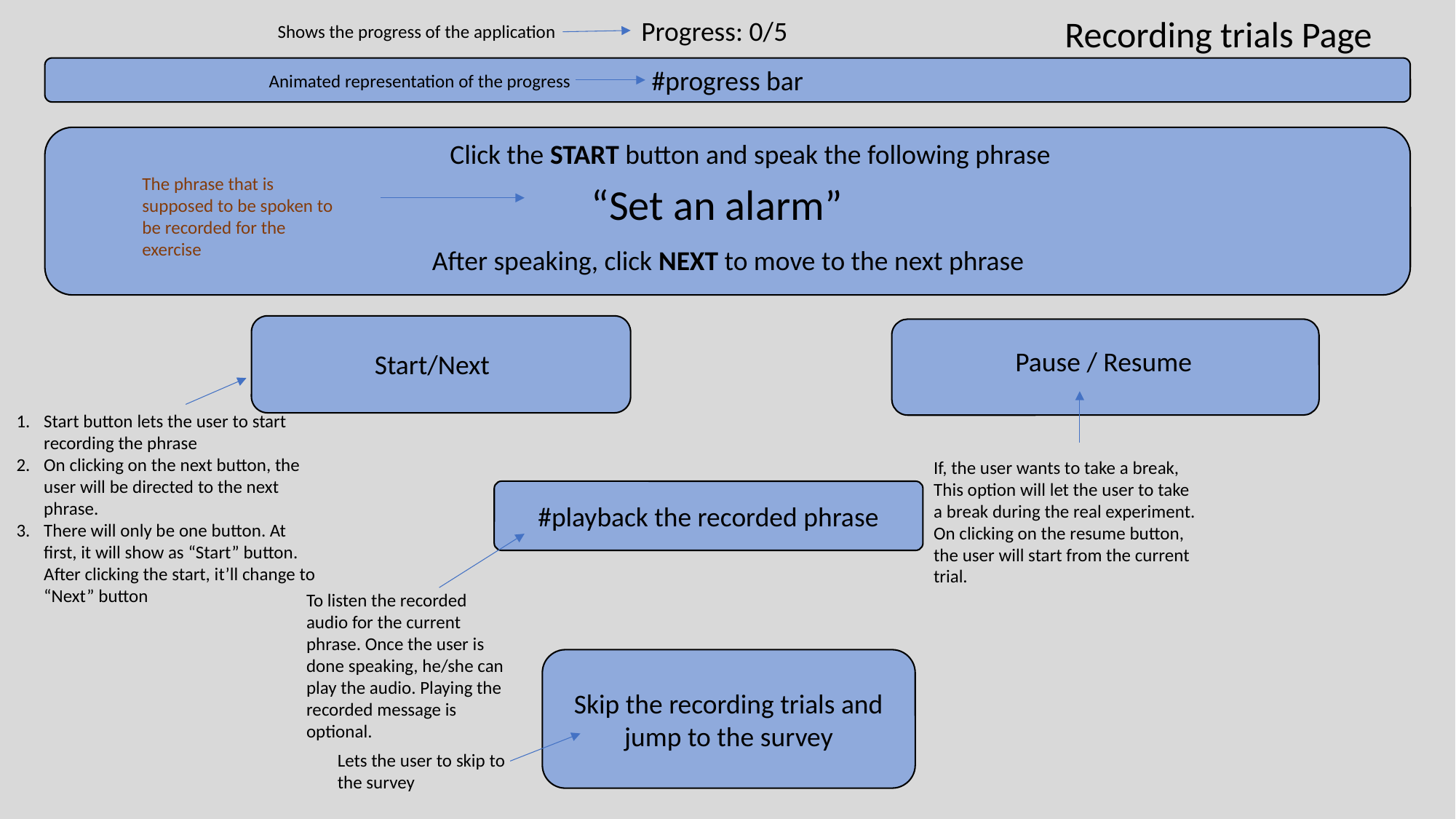

Recording trials Page
Progress: 0/5
Shows the progress of the application

#progress bar
Animated representation of the progress

Click the START button and speak the following phrase
The phrase that is supposed to be spoken to be recorded for the exercise
“Set an alarm”
After speaking, click NEXT to move to the next phrase

Pause / Resume
Start/Next
Start button lets the user to start recording the phrase
On clicking on the next button, the user will be directed to the next phrase.
There will only be one button. At first, it will show as “Start” button. After clicking the start, it’ll change to “Next” button
If, the user wants to take a break, This option will let the user to take a break during the real experiment. On clicking on the resume button, the user will start from the current trial.
#playback the recorded phrase
To listen the recorded audio for the current phrase. Once the user is done speaking, he/she can play the audio. Playing the recorded message is optional.
Skip the recording trials and jump to the survey
Lets the user to skip to the survey